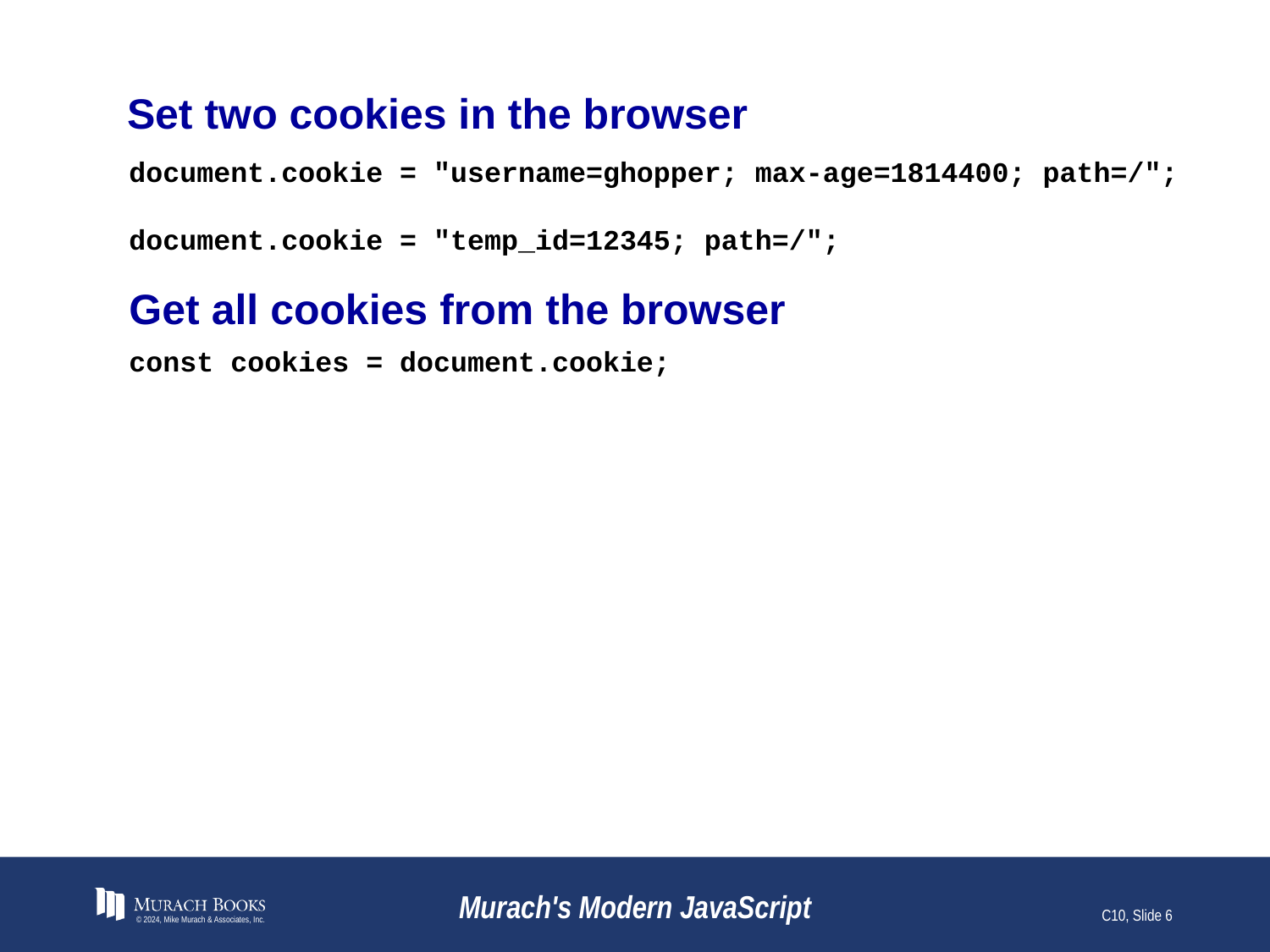

# Set two cookies in the browser
document.cookie = "username=ghopper; max-age=1814400; path=/";

document.cookie = "temp_id=12345; path=/";
Get all cookies from the browser
const cookies = document.cookie;

© 2024, Mike Murach & Associates, Inc.
Murach's Modern JavaScript

C10, Slide 6